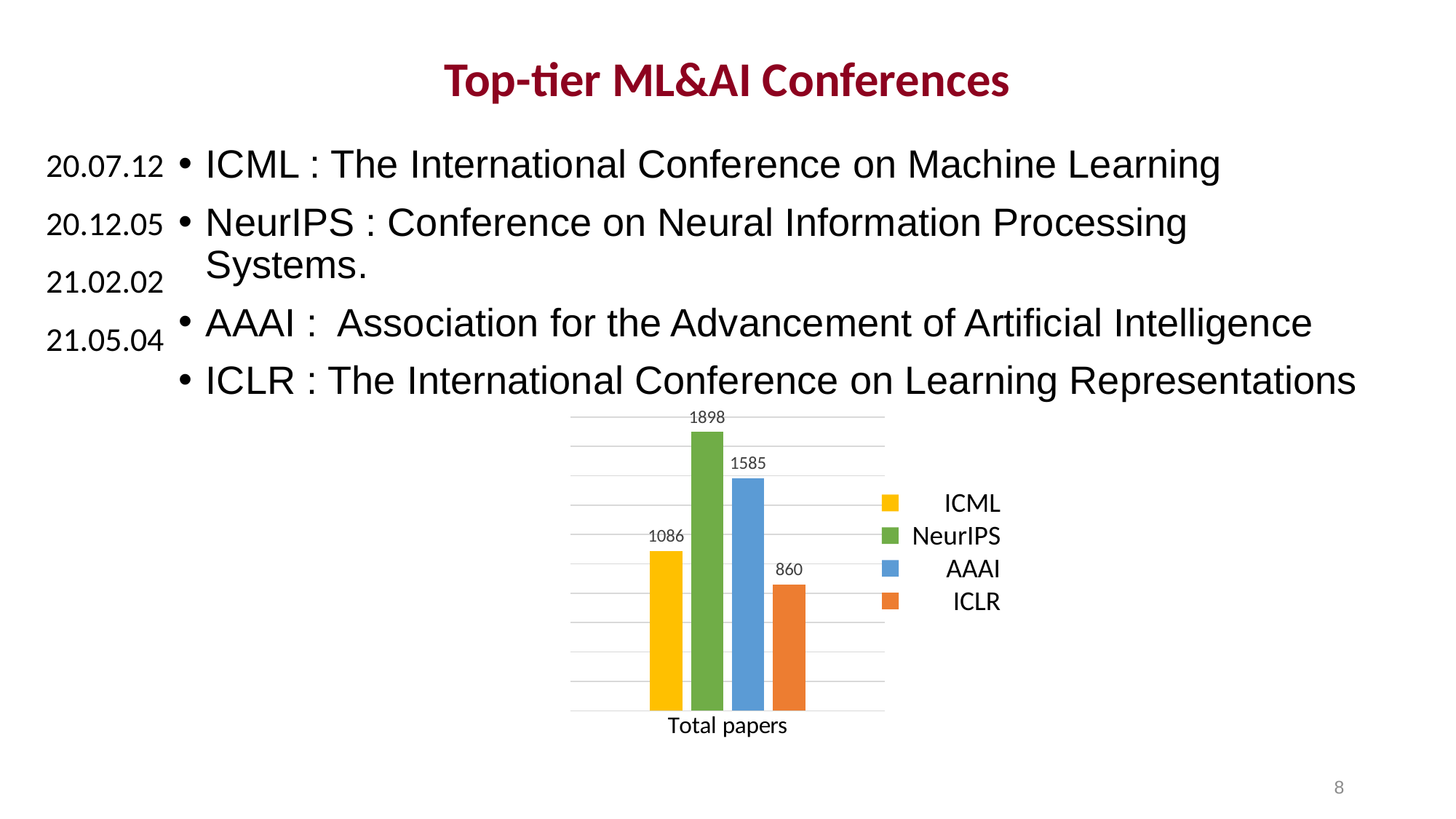

# Top-tier ML&AI Conferences
20.07.12
ICML : The International Conference on Machine Learning
NeurIPS : Conference on Neural Information Processing Systems.
AAAI :  Association for the Advancement of Artificial Intelligence
ICLR : The International Conference on Learning Representations

20.12.05
21.02.02
21.05.04

### Chart

| Category | ICML | NeurIPS | AAAI | ICLR |
|---|---|---|---|---|
| Total papers | 1086.0 | 1898.0 | 1585.0 | 860.0 |
ICML
NeurIPS

AAAI
ICLR

8